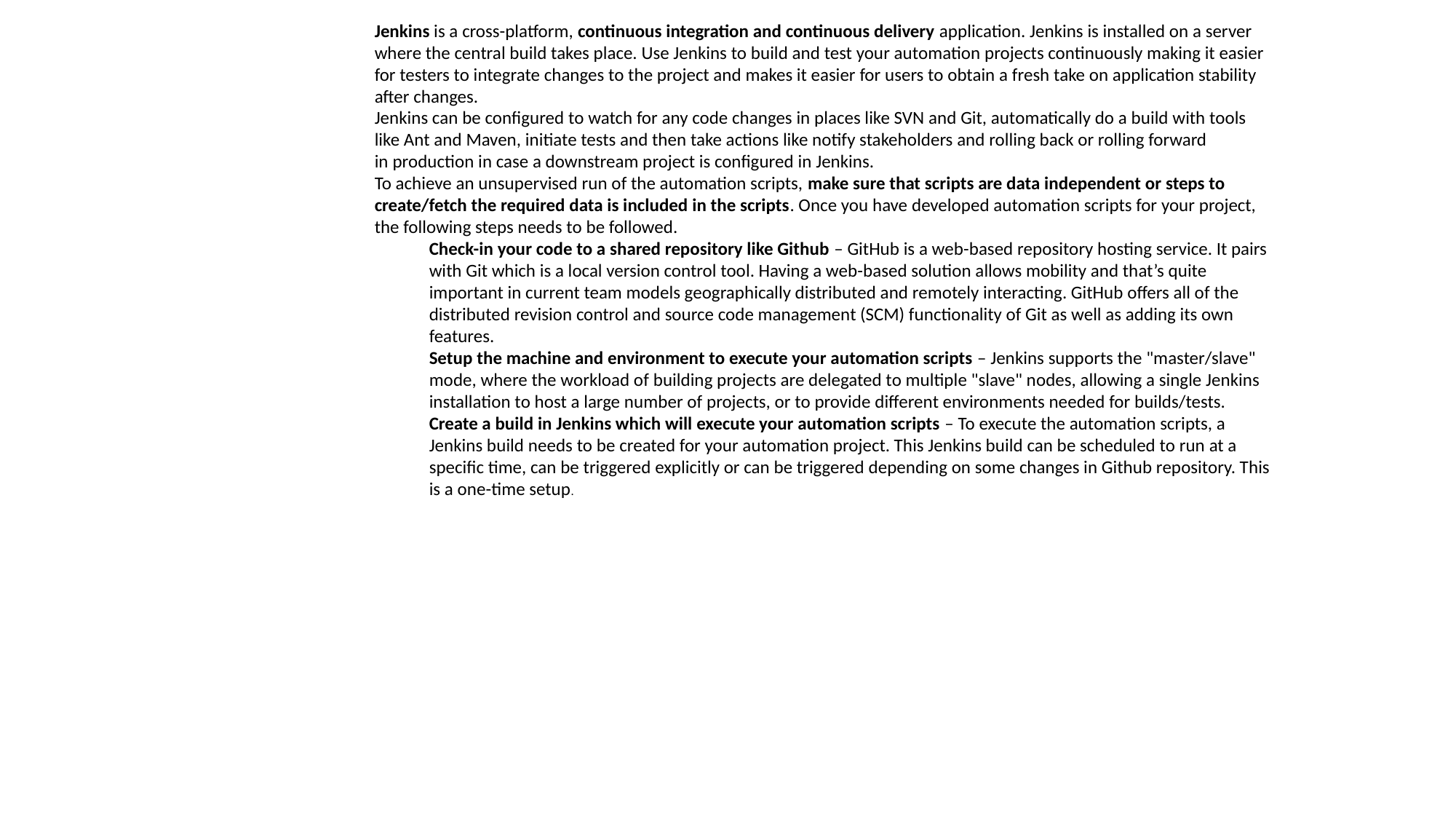

Jenkins is a cross-platform, continuous integration and continuous delivery application. Jenkins is installed on a server where the central build takes place. Use Jenkins to build and test your automation projects continuously making it easier for testers to integrate changes to the project and makes it easier for users to obtain a fresh take on application stability after changes.
Jenkins can be configured to watch for any code changes in places like SVN and Git, automatically do a build with tools like Ant and Maven, initiate tests and then take actions like notify stakeholders and rolling back or rolling forward in production in case a downstream project is configured in Jenkins.
To achieve an unsupervised run of the automation scripts, make sure that scripts are data independent or steps to create/fetch the required data is included in the scripts. Once you have developed automation scripts for your project, the following steps needs to be followed.
Check-in your code to a shared repository like Github – GitHub is a web-based repository hosting service. It pairs with Git which is a local version control tool. Having a web-based solution allows mobility and that’s quite important in current team models geographically distributed and remotely interacting. GitHub offers all of the distributed revision control and source code management (SCM) functionality of Git as well as adding its own features.
Setup the machine and environment to execute your automation scripts – Jenkins supports the "master/slave" mode, where the workload of building projects are delegated to multiple "slave" nodes, allowing a single Jenkins installation to host a large number of projects, or to provide different environments needed for builds/tests.
Create a build in Jenkins which will execute your automation scripts – To execute the automation scripts, a Jenkins build needs to be created for your automation project. This Jenkins build can be scheduled to run at a specific time, can be triggered explicitly or can be triggered depending on some changes in Github repository. This is a one-time setup.